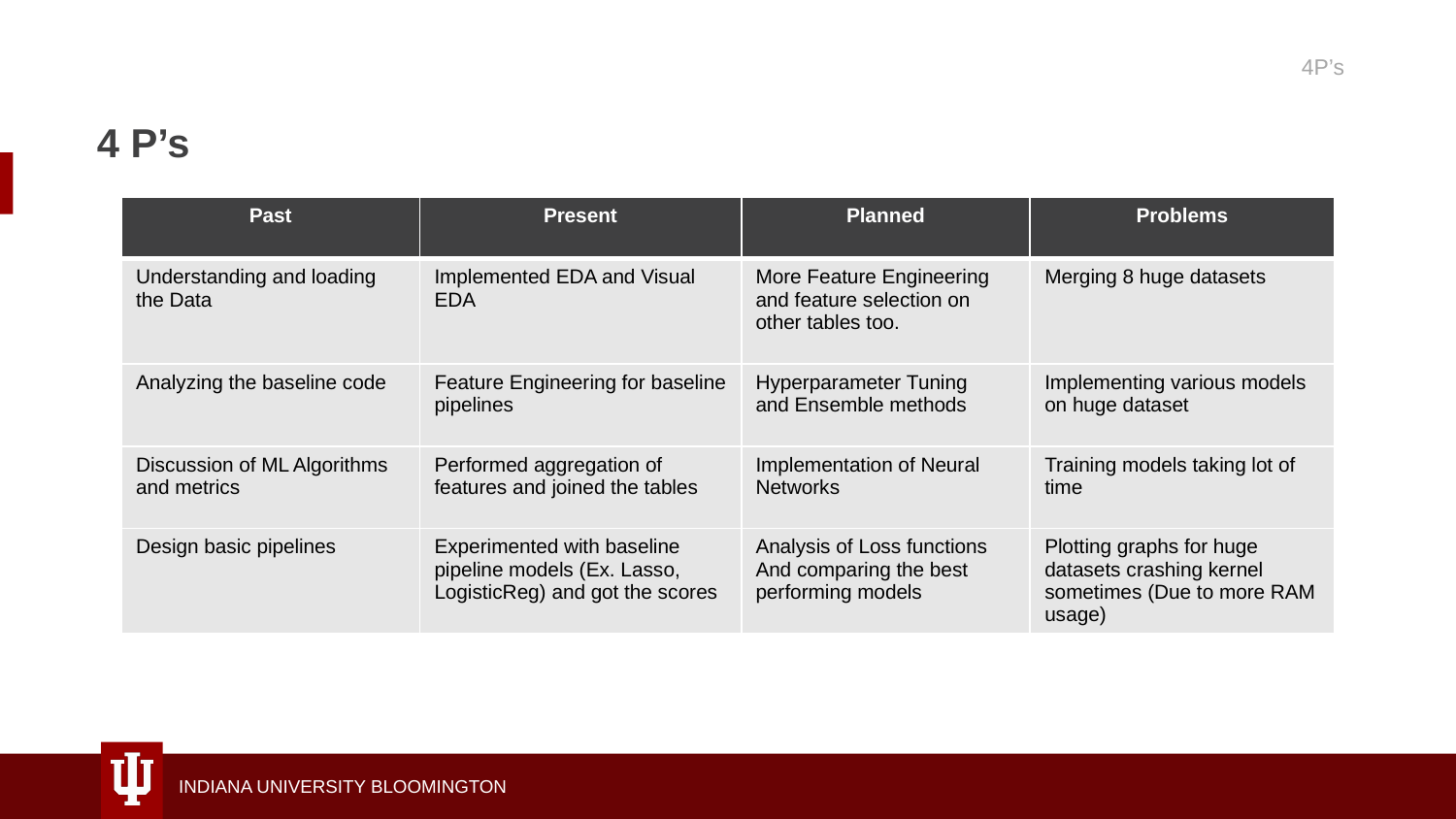

4P’s
# 4 P’s
| Past | Present | Planned | Problems |
| --- | --- | --- | --- |
| Understanding and loading the Data | Implemented EDA and Visual EDA | More Feature Engineering and feature selection on other tables too. | Merging 8 huge datasets |
| Analyzing the baseline code | Feature Engineering for baseline pipelines | Hyperparameter Tuning and Ensemble methods | Implementing various models on huge dataset |
| Discussion of ML Algorithms and metrics | Performed aggregation of features and joined the tables | Implementation of Neural Networks | Training models taking lot of time |
| Design basic pipelines | Experimented with baseline pipeline models (Ex. Lasso, LogisticReg) and got the scores | Analysis of Loss functions And comparing the best performing models | Plotting graphs for huge datasets crashing kernel sometimes (Due to more RAM usage) |